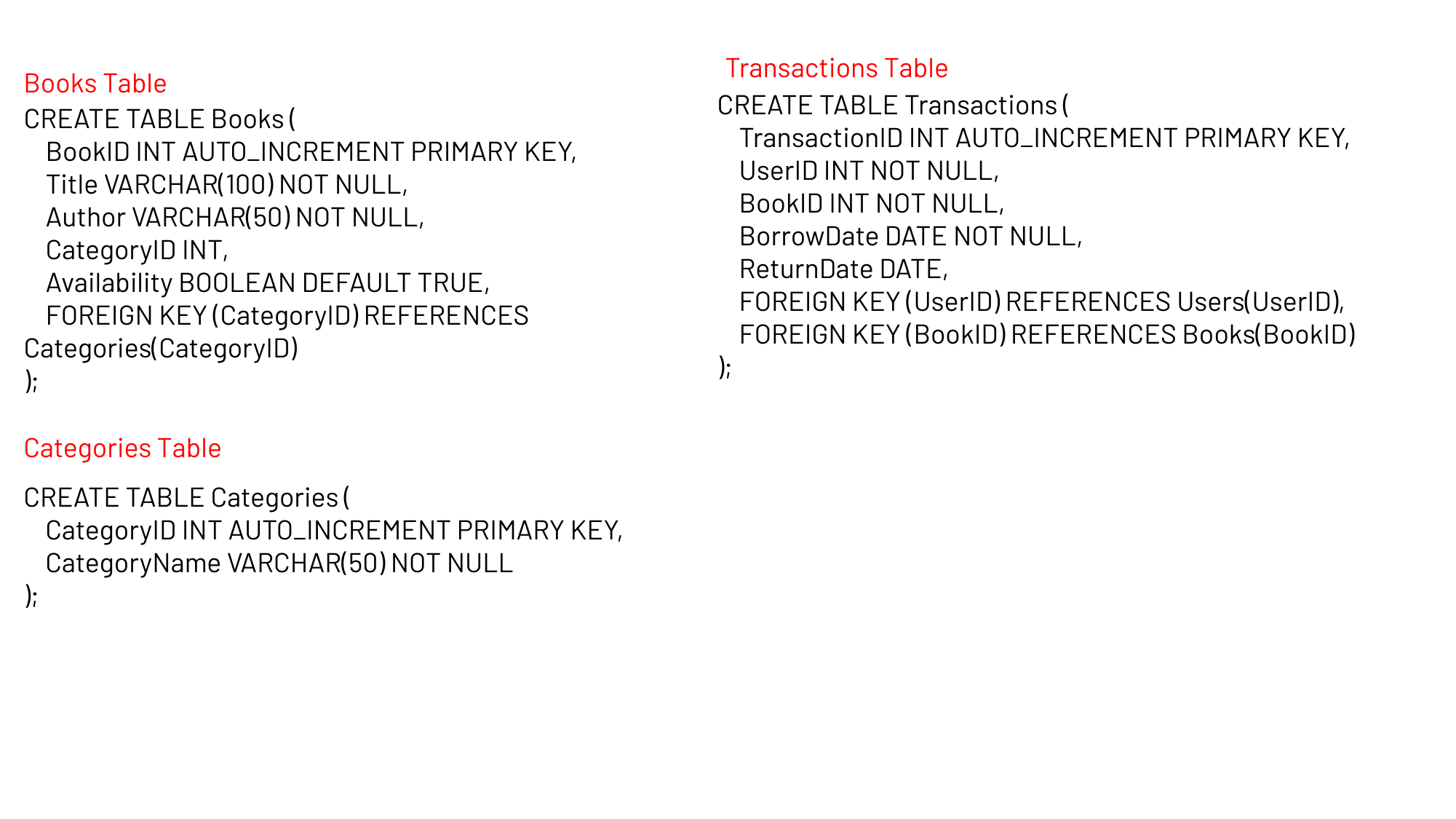

Transactions Table
Books Table
CREATE TABLE Transactions (
    TransactionID INT AUTO_INCREMENT PRIMARY KEY,
    UserID INT NOT NULL,
    BookID INT NOT NULL,
    BorrowDate DATE NOT NULL,
    ReturnDate DATE,
    FOREIGN KEY (UserID) REFERENCES Users(UserID),
    FOREIGN KEY (BookID) REFERENCES Books(BookID)
);
CREATE TABLE Books (
    BookID INT AUTO_INCREMENT PRIMARY KEY,
    Title VARCHAR(100) NOT NULL,
    Author VARCHAR(50) NOT NULL,
    CategoryID INT,
    Availability BOOLEAN DEFAULT TRUE,
    FOREIGN KEY (CategoryID) REFERENCES Categories(CategoryID)
);
Categories Table
CREATE TABLE Categories (
    CategoryID INT AUTO_INCREMENT PRIMARY KEY,
    CategoryName VARCHAR(50) NOT NULL
);